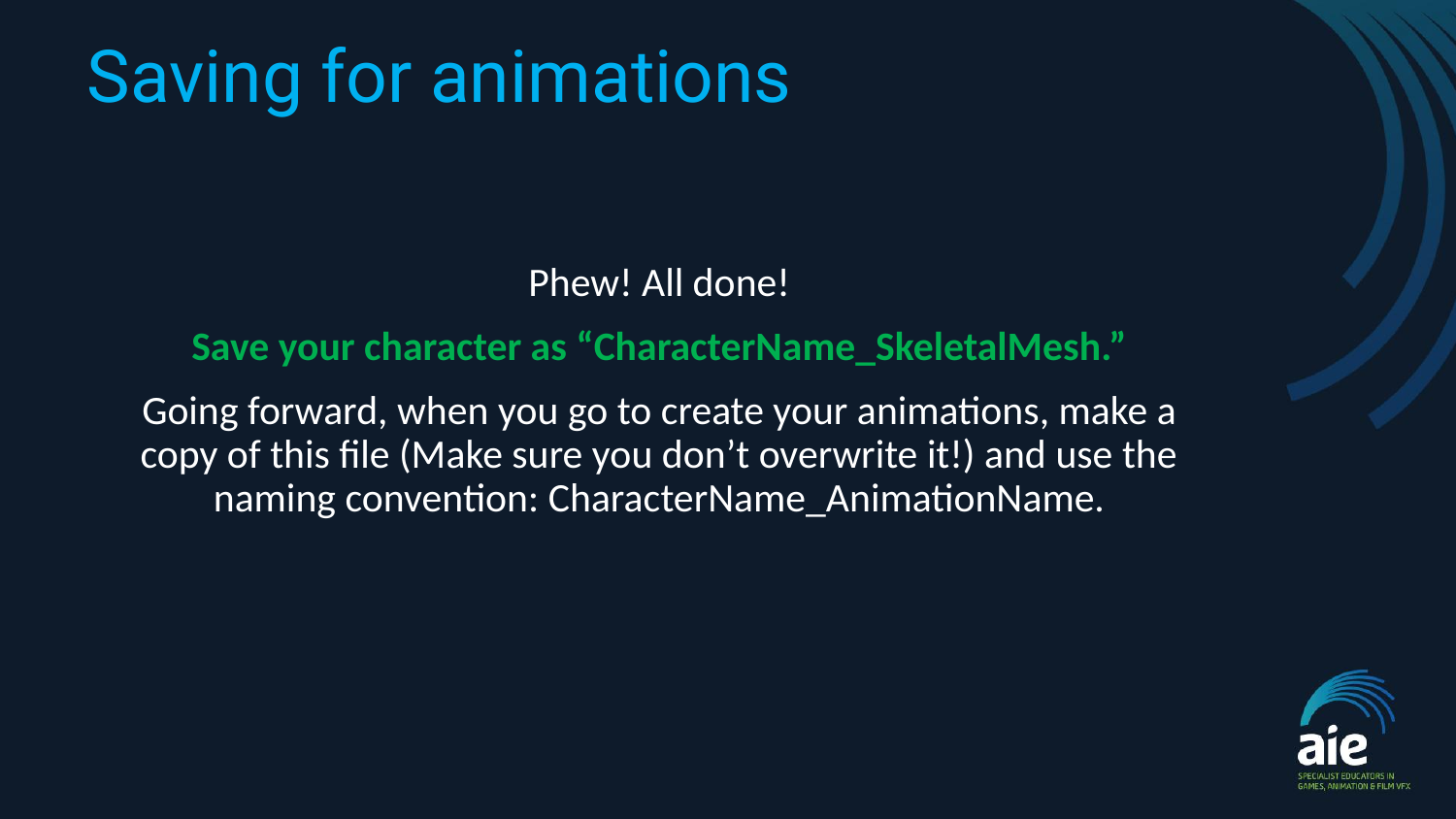

Saving for animations

Phew! All done!
Save your character as “CharacterName_SkeletalMesh.”
Going forward, when you go to create your animations, make a copy of this file (Make sure you don’t overwrite it!) and use the naming convention: CharacterName_AnimationName.